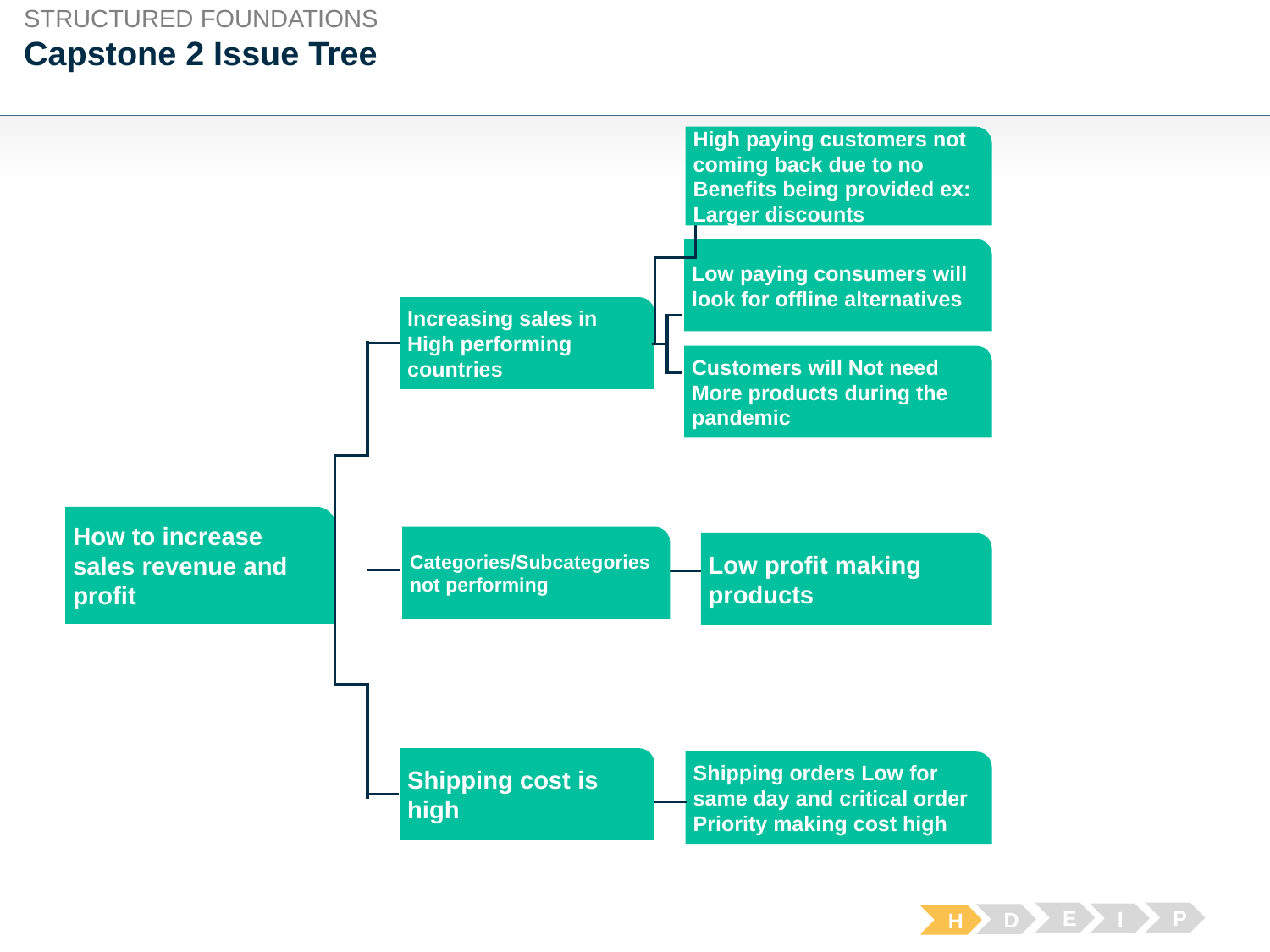

STRUCTURED FOUNDATIONS
# Capstone 2 Issue Tree

High paying customers not
coming back due to no
Benefits being provided ex:
Larger discounts
Low paying consumers will
look for offline alternatives
Increasing sales in
High performing
countries
Customers will Not need
More products during the
pandemic
How to increase
sales revenue and
profit
Categories/Subcategories
not performing
Low profit making
products
Shipping cost is
high
Shipping orders Low for
same day and critical order
Priority making cost high
E
P
I
D
H